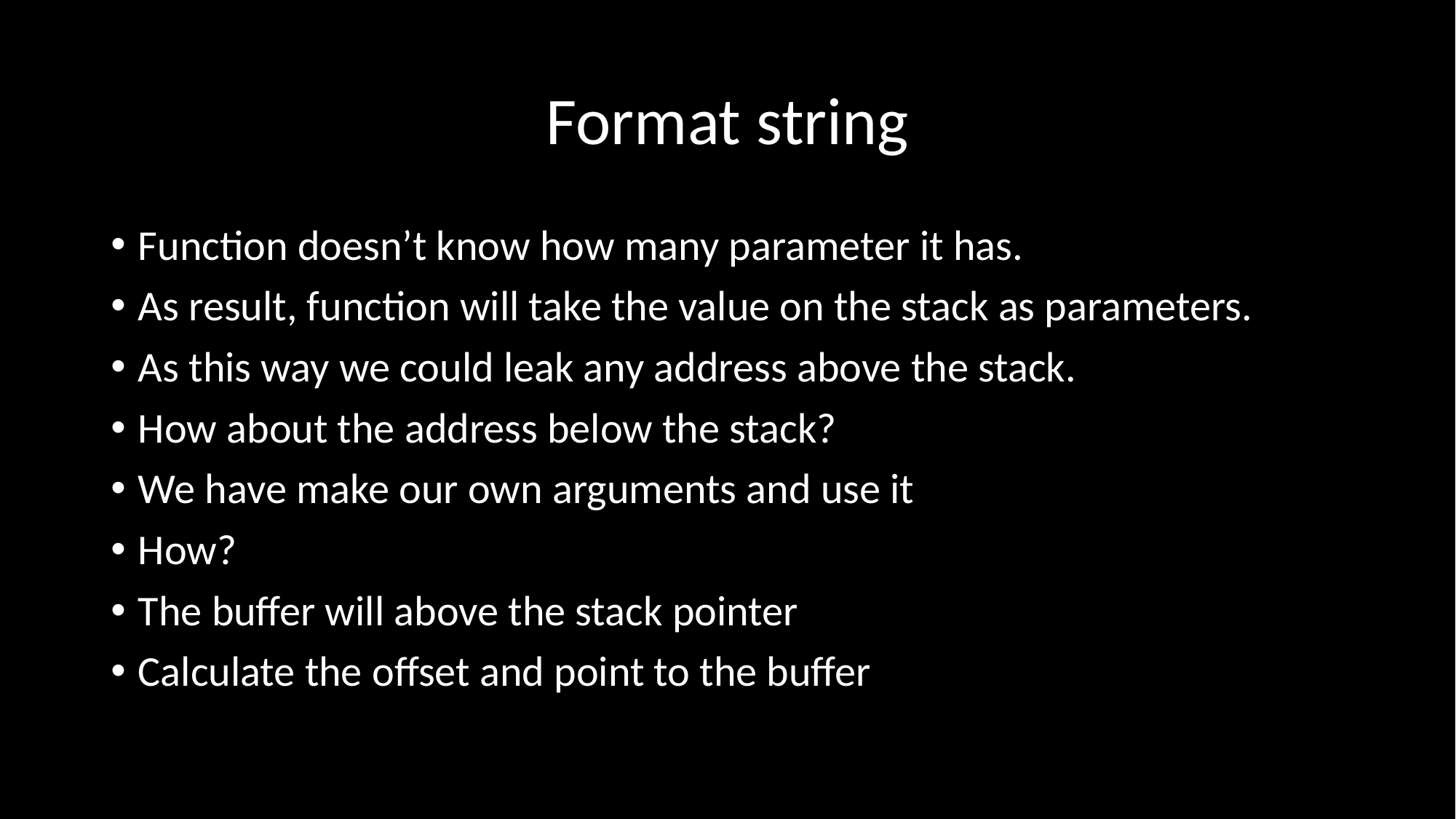

# Format string
Function doesn’t know how many parameter it has.
As result, function will take the value on the stack as parameters.
As this way we could leak any address above the stack.
How about the address below the stack?
We have make our own arguments and use it
How?
The buffer will above the stack pointer
Calculate the offset and point to the buffer